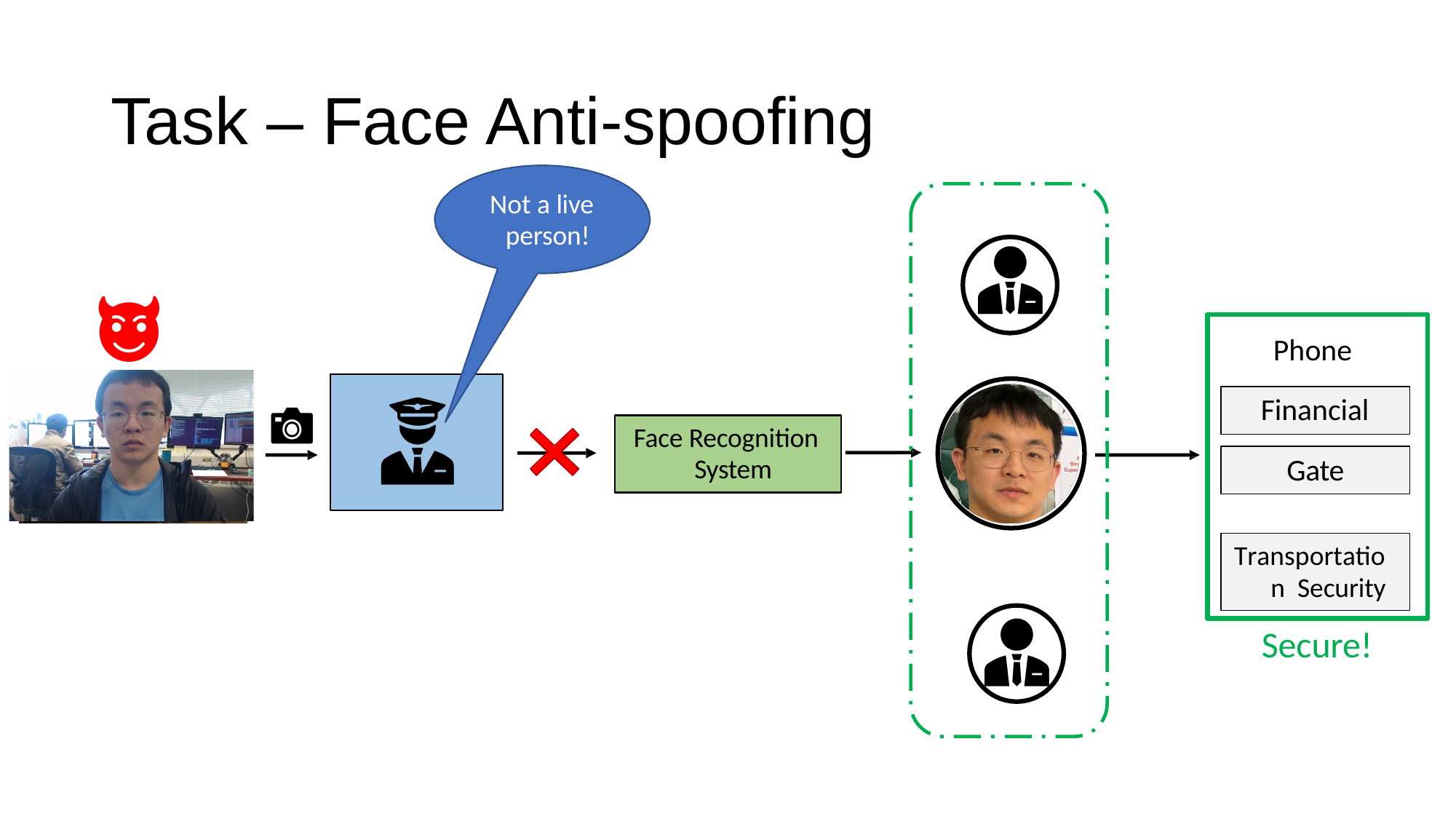

# Task – Face Anti-spoofing

Not a live  person!

Phone

Financial

Face Recognition  System

Gate

Transportation  Security

Secure!